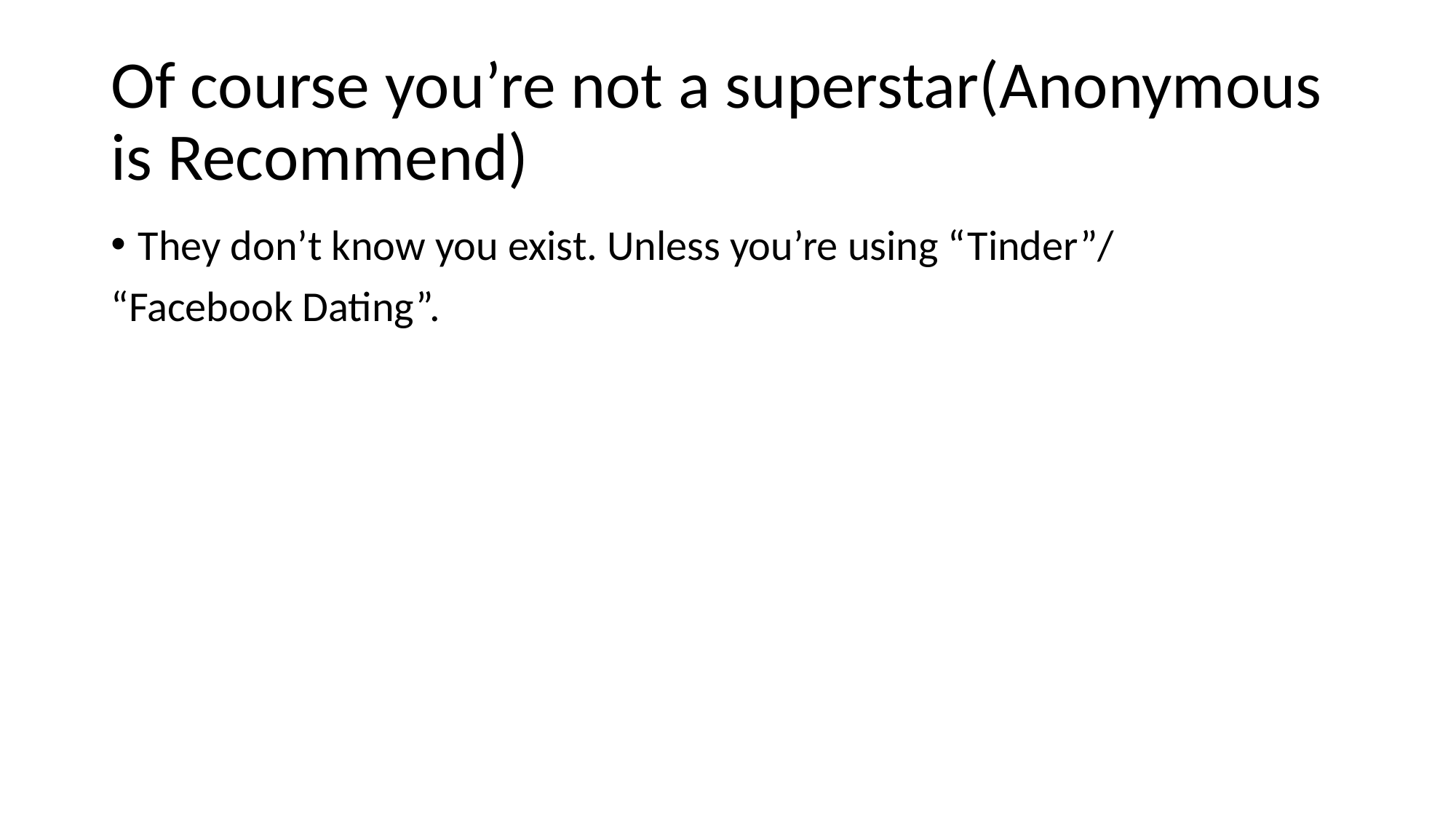

# Of course you’re not a superstar(Anonymous is Recommend)
They don’t know you exist. Unless you’re using “Tinder”/
“Facebook Dating”.